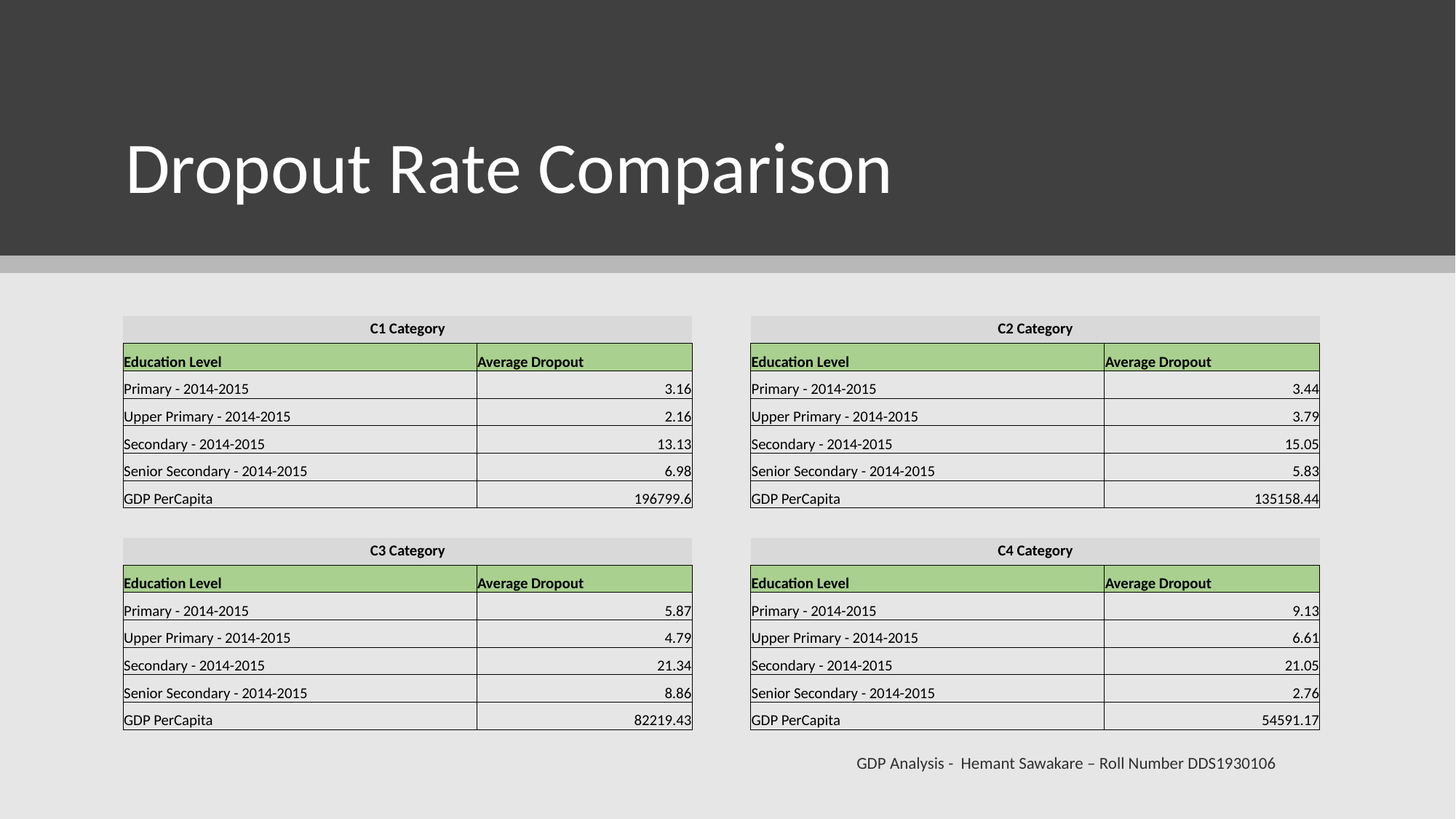

# Dropout Rate Comparison

| C1 Category |  |  | C2 Category |  |
| --- | --- | --- | --- | --- |
| Education Level | Average Dropout |  | Education Level | Average Dropout |
| Primary - 2014-2015 | 3.16 |  | Primary - 2014-2015 | 3.44 |
| Upper Primary - 2014-2015 | 2.16 |  | Upper Primary - 2014-2015 | 3.79 |
| Secondary - 2014-2015 | 13.13 |  | Secondary - 2014-2015 | 15.05 |
| Senior Secondary - 2014-2015 | 6.98 |  | Senior Secondary - 2014-2015 | 5.83 |
| GDP PerCapita | 196799.6 |  | GDP PerCapita | 135158.44 |
|  |  |  |  |  |
| C3 Category |  |  | C4 Category |  |
| Education Level | Average Dropout |  | Education Level | Average Dropout |
| Primary - 2014-2015 | 5.87 |  | Primary - 2014-2015 | 9.13 |
| Upper Primary - 2014-2015 | 4.79 |  | Upper Primary - 2014-2015 | 6.61 |
| Secondary - 2014-2015 | 21.34 |  | Secondary - 2014-2015 | 21.05 |
| Senior Secondary - 2014-2015 | 8.86 |  | Senior Secondary - 2014-2015 | 2.76 |
| GDP PerCapita | 82219.43 |  | GDP PerCapita | 54591.17 |
GDP Analysis -  Hemant Sawakare – Roll Number DDS1930106